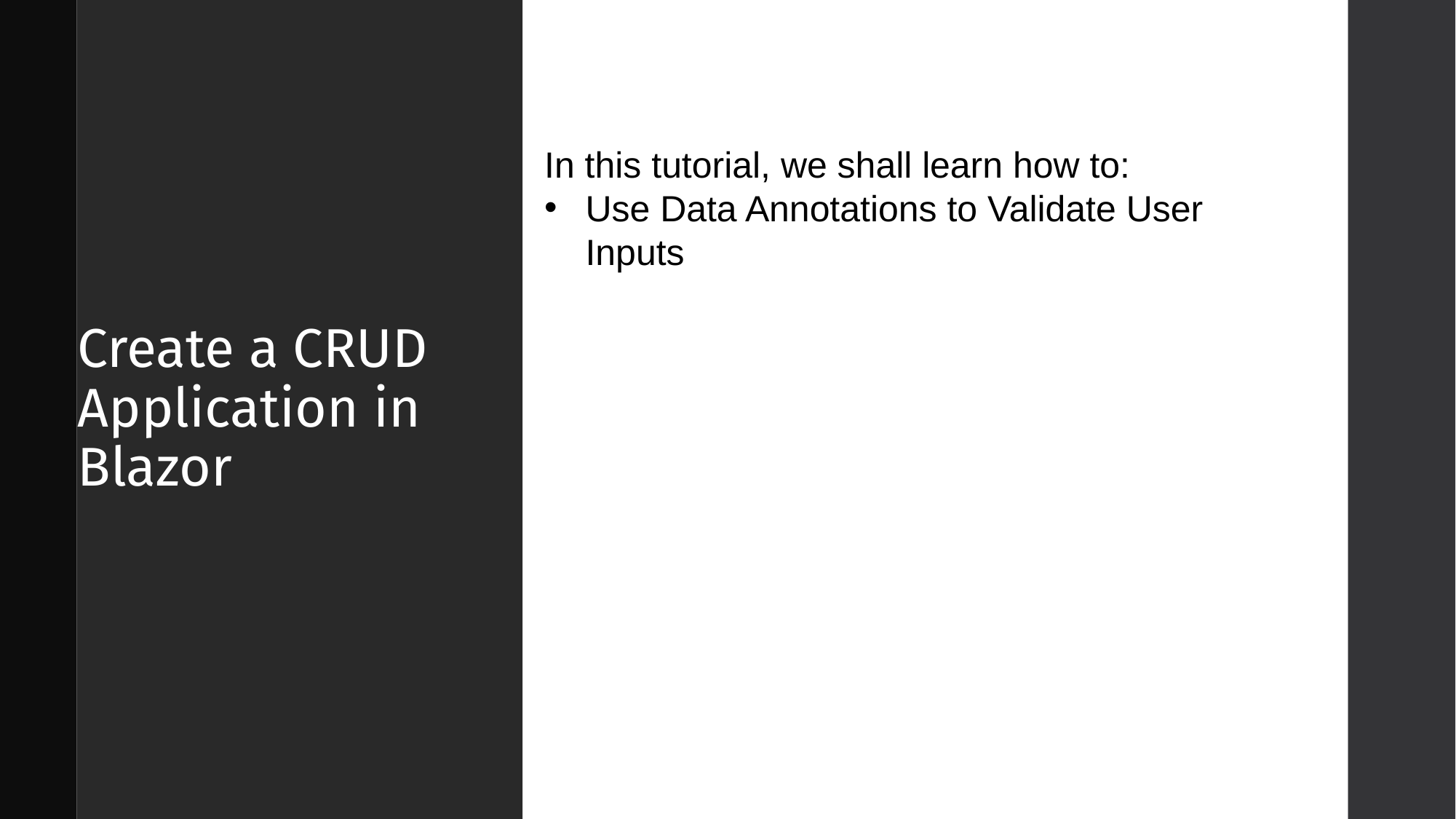

# Create a CRUD Application in Blazor
In this tutorial, we shall learn how to:
Use Data Annotations to Validate User Inputs